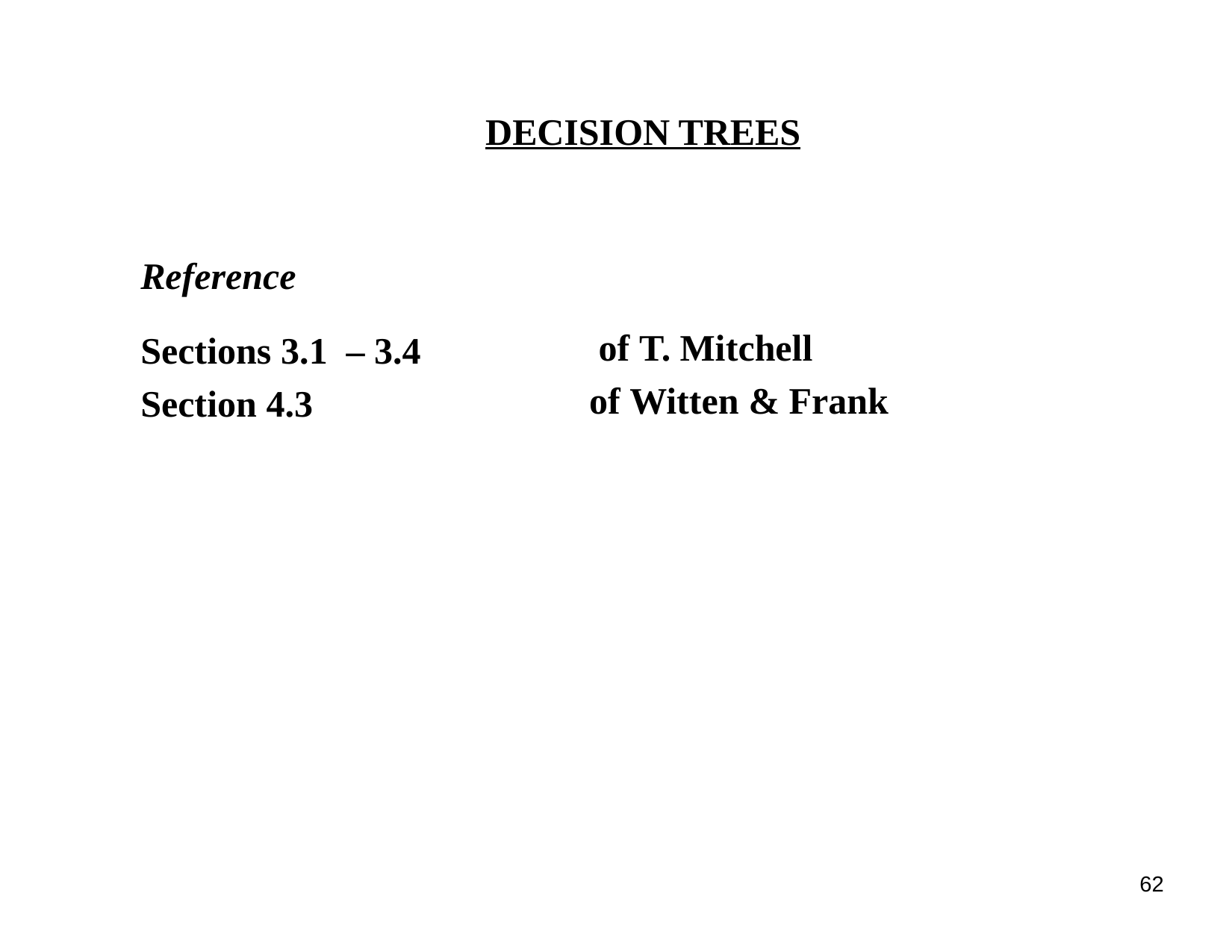

DECISION TREES
Reference

Sections 3.1  – 3.4
Section 4.3
	of T. Mitchell
of Witten & Frank
62